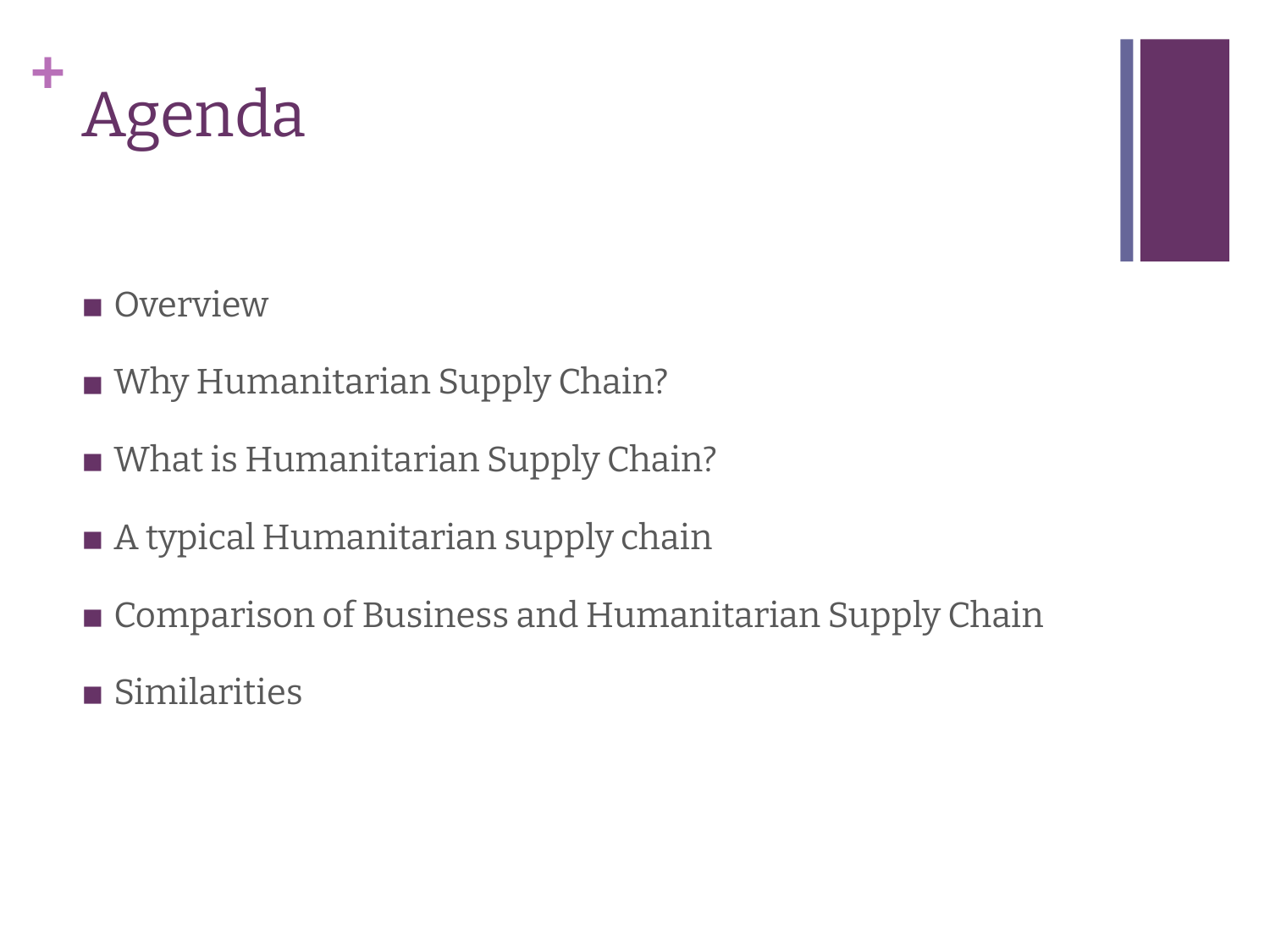

# Agenda
Overview
Why Humanitarian Supply Chain?
What is Humanitarian Supply Chain?
A typical Humanitarian supply chain
Comparison of Business and Humanitarian Supply Chain
Similarities